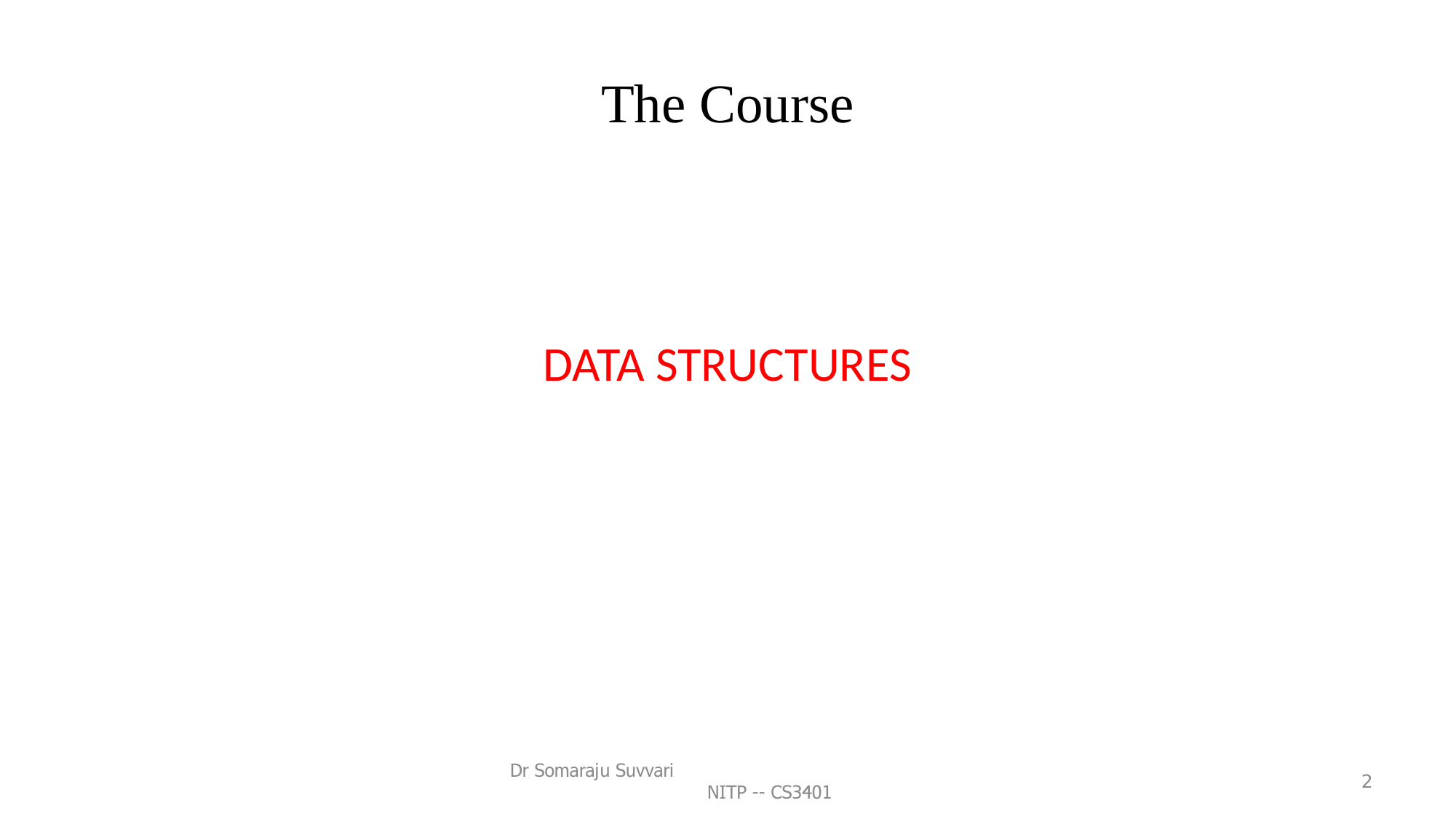

# The Course

DATA STRUCTURES

Dr Somaraju Suvvari                                                                NITP -- CS3401
2